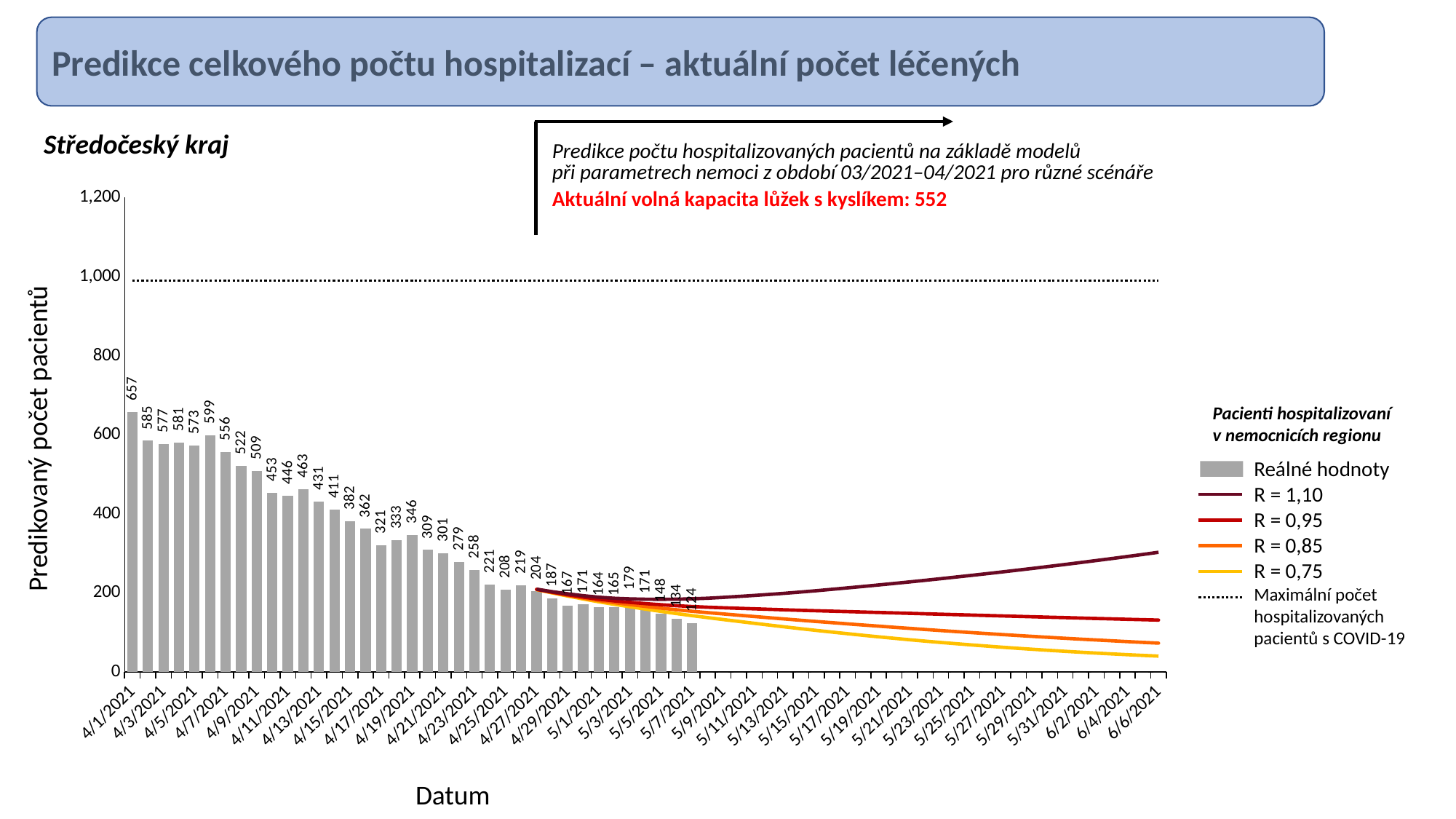

Predikce celkového počtu hospitalizací – aktuální počet léčených
Středočeský kraj
| Predikce počtu hospitalizovaných pacientů na základě modelů při parametrech nemoci z období 03/2021–04/2021 pro různé scénáře |
| --- |
| Aktuální volná kapacita lůžek s kyslíkem: 552 |

### Chart

| Category |  |  |  |  |  |  |
|---|---|---|---|---|---|---|
| 44287 | 657.0 | None | None | None | None | 990.0 |
| 44288 | 585.0 | None | None | None | None | 990.0 |
| 44289 | 577.0 | None | None | None | None | 990.0 |
| 44290 | 581.0 | None | None | None | None | 990.0 |
| 44291 | 573.0 | None | None | None | None | 990.0 |
| 44292 | 599.0 | None | None | None | None | 990.0 |
| 44293 | 556.0 | None | None | None | None | 990.0 |
| 44294 | 522.0 | None | None | None | None | 990.0 |
| 44295 | 509.0 | None | None | None | None | 990.0 |
| 44296 | 453.0 | None | None | None | None | 990.0 |
| 44297 | 446.0 | None | None | None | None | 990.0 |
| 44298 | 463.0 | None | None | None | None | 990.0 |
| 44299 | 431.0 | None | None | None | None | 990.0 |
| 44300 | 411.0 | None | None | None | None | 990.0 |
| 44301 | 382.0 | None | None | None | None | 990.0 |
| 44302 | 362.0 | None | None | None | None | 990.0 |
| 44303 | 321.0 | None | None | None | None | 990.0 |
| 44304 | 333.0 | None | None | None | None | 990.0 |
| 44305 | 346.0 | None | None | None | None | 990.0 |
| 44306 | 309.0 | None | None | None | None | 990.0 |
| 44307 | 301.0 | None | None | None | None | 990.0 |
| 44308 | 279.0 | None | None | None | None | 990.0 |
| 44309 | 258.0 | None | None | None | None | 990.0 |
| 44310 | 221.0 | None | None | None | None | 990.0 |
| 44311 | 208.0 | None | None | None | None | 990.0 |
| 44312 | 219.0 | None | None | None | None | 990.0 |
| 44313 | 204.0 | 208.49518020317612 | 208.8212352069127 | 209.14482009698457 | 209.6314324889247 | 990.0 |
| 44314 | 187.0 | 200.17504464590945 | 201.06553497879034 | 201.9530966211766 | 203.2883735436679 | 990.0 |
| 44315 | 167.0 | 192.226309454834 | 193.82701725950275 | 195.4246719026317 | 197.82684419542187 | 990.0 |
| 44316 | 171.0 | 184.6603623672762 | 187.05553938259504 | 189.44758389419513 | 193.04173442024165 | 990.0 |
| 44317 | 164.0 | 177.60432434713954 | 180.90336574454332 | 184.21403015769297 | 189.21963122950012 | 990.0 |
| 44318 | 165.0 | 171.1561110525663 | 175.4892716538758 | 179.87628183658092 | 186.58299923462238 | 990.0 |
| 44319 | 179.0 | 165.10705703204195 | 170.61486427881385 | 176.2562047490265 | 184.9957190292534 | 990.0 |
| 44320 | 171.0 | 159.16076493487083 | 165.98410046981857 | 173.06050362639957 | 184.17914025169242 | 990.0 |
| 44321 | 148.0 | 153.37742118179955 | 161.5958360096355 | 170.22040105748005 | 183.95246099045085 | 990.0 |
| 44322 | 134.0 | 147.8646252785867 | 157.5230764143211 | 167.7711937659787 | 184.30458451713142 | 990.0 |
| 44323 | 124.0 | 142.60581203958955 | 153.73194154857578 | 165.67625927886075 | 185.20845013751676 | 990.0 |
| 44324 | 0.0 | 137.56001634145096 | 150.18491994294698 | 163.91393175013894 | 186.69328624480252 | 990.0 |
| 44325 | 0.0 | 132.761676454294 | 146.90653533008435 | 162.49554371700088 | 188.76806529369043 | 990.0 |
| 44326 | 0.0 | 128.0252601081533 | 143.69308734712513 | 161.19525139769516 | 191.1717448738343 | 990.0 |
| 44327 | 0.0 | 123.24929912489046 | 140.4155947136634 | 159.86190524804687 | 193.70638151313432 | 990.0 |
| 44328 | 0.0 | 118.53987914153694 | 137.15496385722764 | 158.54811961472484 | 196.39066705729886 | 990.0 |
| 44329 | 0.0 | 113.96607311117727 | 133.97606339470167 | 157.30745366681583 | 199.28436915853018 | 990.0 |
| 44330 | 0.0 | 109.51950182277707 | 130.86816383585764 | 156.13360245728632 | 202.39710785534362 | 990.0 |
| 44331 | 0.0 | 105.19891099342291 | 127.82455445658115 | 155.02058498031894 | 205.7226495927294 | 990.0 |
| 44332 | 0.0 | 101.01718574448311 | 124.85076879275431 | 153.95998249083468 | 209.22590829930368 | 990.0 |
| 44333 | 0.0 | 96.91764340208474 | 121.88776378237142 | 152.87418033669888 | 212.80791678696076 | 990.0 |
| 44334 | 0.0 | 92.9166828687699 | 118.94574565591559 | 151.76650025819632 | 216.4570507748369 | 990.0 |
| 44335 | 0.0 | 89.04624941948794 | 116.0488223585245 | 150.66268104756165 | 220.2025271116646 | 990.0 |
| 44336 | 0.0 | 85.29040469776334 | 113.18837081372894 | 149.54846360329148 | 224.04176502858633 | 990.0 |
| 44337 | 0.0 | 81.65845581183476 | 110.37171446667217 | 148.43447644688996 | 227.98122799796676 | 990.0 |
| 44338 | 0.0 | 78.16297208165778 | 107.61452677196979 | 147.33018802452875 | 232.02097648344977 | 990.0 |
| 44339 | 0.0 | 74.80187854669123 | 104.91555767435753 | 146.233084112686 | 236.14425185328471 | 990.0 |
| 44340 | 0.0 | 71.561092512863 | 102.26175799507055 | 145.12613650947114 | 240.33327343501634 | 990.0 |
| 44341 | 0.0 | 68.4515889404171 | 99.66564774123627 | 144.0207488091001 | 244.60529515162148 | 990.0 |
| 44342 | 0.0 | 65.46872049884246 | 97.12687603737852 | 142.92333673383854 | 248.96928481837708 | 990.0 |
| 44343 | 0.0 | 62.61246204320021 | 94.64822964820875 | 141.8333273368402 | 253.42462735801027 | 990.0 |
| 44344 | 0.0 | 59.8726388532634 | 92.22380239982995 | 140.7441091131167 | 257.96037272672623 | 990.0 |
| 44345 | 0.0 | 57.250535868517176 | 89.85674033738127 | 139.66299756711908 | 262.57826825529014 | 990.0 |
| 44346 | 0.0 | 54.760736858927956 | 87.56564303968652 | 138.6016451861625 | 267.29737712684454 | 990.0 |
| 44347 | 0.0 | 52.38606304687748 | 85.33538613662564 | 137.55142227426927 | 272.10772075484465 | 990.0 |
| 44348 | 0.0 | 50.104266295536334 | 83.14989975690409 | 136.49516999264833 | 276.993786517502 | 990.0 |
| 44349 | 0.0 | 47.93599250718139 | 81.02927856118023 | 135.45508523255472 | 281.9795274618137 | 990.0 |
| 44350 | 0.0 | 45.8686394571452 | 78.96649524930561 | 134.4243038331532 | 287.0571270428316 | 990.0 |
| 44351 | 0.0 | 43.897361151623905 | 76.95832313413176 | 133.39970382727512 | 292.22459082416844 | 990.0 |
| 44352 | 0.0 | 42.024888536368756 | 75.01066853951848 | 132.39203086113048 | 297.4920227588453 | 990.0 |
| 44353 | 0.0 | 40.24112273103909 | 73.11424976331907 | 131.39027977102035 | 302.8525697604507 | 990.0 |
|  | None | None | None | None | None | None |
|  | None | None | None | None | None | None |
|  | None | None | None | None | None | None |
|  | None | None | None | None | None | None |
|  | None | None | None | None | None | None |
|  | None | None | None | None | None | None |
|  | None | None | None | None | None | None |
|  | None | None | None | None | None | None |
|  | None | None | None | None | None | None |
|  | None | None | None | None | None | None |
|  | None | None | None | None | None | None |
|  | None | None | None | None | None | None |
|  | None | None | None | None | None | None |
|  | None | None | None | None | None | None |
|  | None | None | None | None | None | None |
|  | None | None | None | None | None | None |
|  | None | None | None | None | None | None |
|  | None | None | None | None | None | None |
|  | None | None | None | None | None | None |
|  | None | None | None | None | None | None |
|  | None | None | None | None | None | None |
|  | None | None | None | None | None | None |
|  | None | None | None | None | None | None |
|  | None | None | None | None | None | None |
|  | None | None | None | None | None | None |
|  | None | None | None | None | None | None |
|  | None | None | None | None | None | None |
|  | None | None | None | None | None | None |
|  | None | None | None | None | None | None |
|  | None | None | None | None | None | None |
|  | None | None | None | None | None | None |
|  | None | None | None | None | None | None |
|  | None | None | None | None | None | None |
|  | None | None | None | None | None | None |
|  | None | None | None | None | None | None |
|  | None | None | None | None | None | None |
|  | None | None | None | None | None | None |
|  | None | None | None | None | None | None |
|  | None | None | None | None | None | None |
|  | None | None | None | None | None | None |
|  | None | None | None | None | None | None |
|  | None | None | None | None | None | None |
|  | None | None | None | None | None | None |
|  | None | None | None | None | None | None |
|  | None | None | None | None | None | None |
|  | None | None | None | None | None | None |
|  | None | None | None | None | None | None |
|  | None | None | None | None | None | None |
|  | None | None | None | None | None | None |
|  | None | None | None | None | None | None |
|  | None | None | None | None | None | None |
|  | None | None | None | None | None | None |
|  | None | None | None | None | None | None |
|  | None | None | None | None | None | None |
|  | None | None | None | None | None | None |
|  | None | None | None | None | None | None |
|  | None | None | None | None | None | None |
|  | None | None | None | None | None | None |
|  | None | None | None | None | None | None |
|  | None | None | None | None | None | None |
|  | None | None | None | None | None | None |
|  | None | None | None | None | None | None |
|  | None | None | None | None | None | None |
|  | None | None | None | None | None | None |
|  | None | None | None | None | None | None |
|  | None | None | None | None | None | None |
|  | None | None | None | None | None | None |
|  | None | None | None | None | None | None |
|  | None | None | None | None | None | None |
|  | None | None | None | None | None | None |
|  | None | None | None | None | None | None |
|  | None | None | None | None | None | None |
|  | None | None | None | None | None | None |
|  | None | None | None | None | None | None |
|  | None | None | None | None | None | None |
|  | None | None | None | None | None | None |
|  | None | None | None | None | None | None |
|  | None | None | None | None | None | None |
|  | None | None | None | None | None | None |
|  | None | None | None | None | None | None |
|  | None | None | None | None | None | None |
|  | None | None | None | None | None | None |
|  | None | None | None | None | None | None |
|  | None | None | None | None | None | None |
|  | None | None | None | None | None | None |
|  | None | None | None | None | None | None |
|  | None | None | None | None | None | None |
|  | None | None | None | None | None | None |
|  | None | None | None | None | None | None |
|  | None | None | None | None | None | None |
|  | None | None | None | None | None | None |
|  | None | None | None | None | None | None |
|  | None | None | None | None | None | None |
|  | None | None | None | None | None | None |
|  | None | None | None | None | None | None |
|  | None | None | None | None | None | None |
|  | None | None | None | None | None | None |
|  | None | None | None | None | None | None |
|  | None | None | None | None | None | None |
|  | None | None | None | None | None | None |
|  | None | None | None | None | None | None |
|  | None | None | None | None | None | None |
|  | None | None | None | None | None | None |
|  | None | None | None | None | None | None |
|  | None | None | None | None | None | None |
|  | None | None | None | None | None | None |
|  | None | None | None | None | None | None |
|  | None | None | None | None | None | None |
|  | None | None | None | None | None | None |
|  | None | None | None | None | None | None |
|  | None | None | None | None | None | None |
|  | None | None | None | None | None | None |
|  | None | None | None | None | None | None |
|  | None | None | None | None | None | None |
Pacienti hospitalizovaní v nemocnicích regionu
Predikovaný počet pacientů
Reálné hodnoty
R = 1,10
R = 0,95
R = 0,85
R = 0,75
Maximální počet hospitalizovaných pacientů s COVID-19

Datum